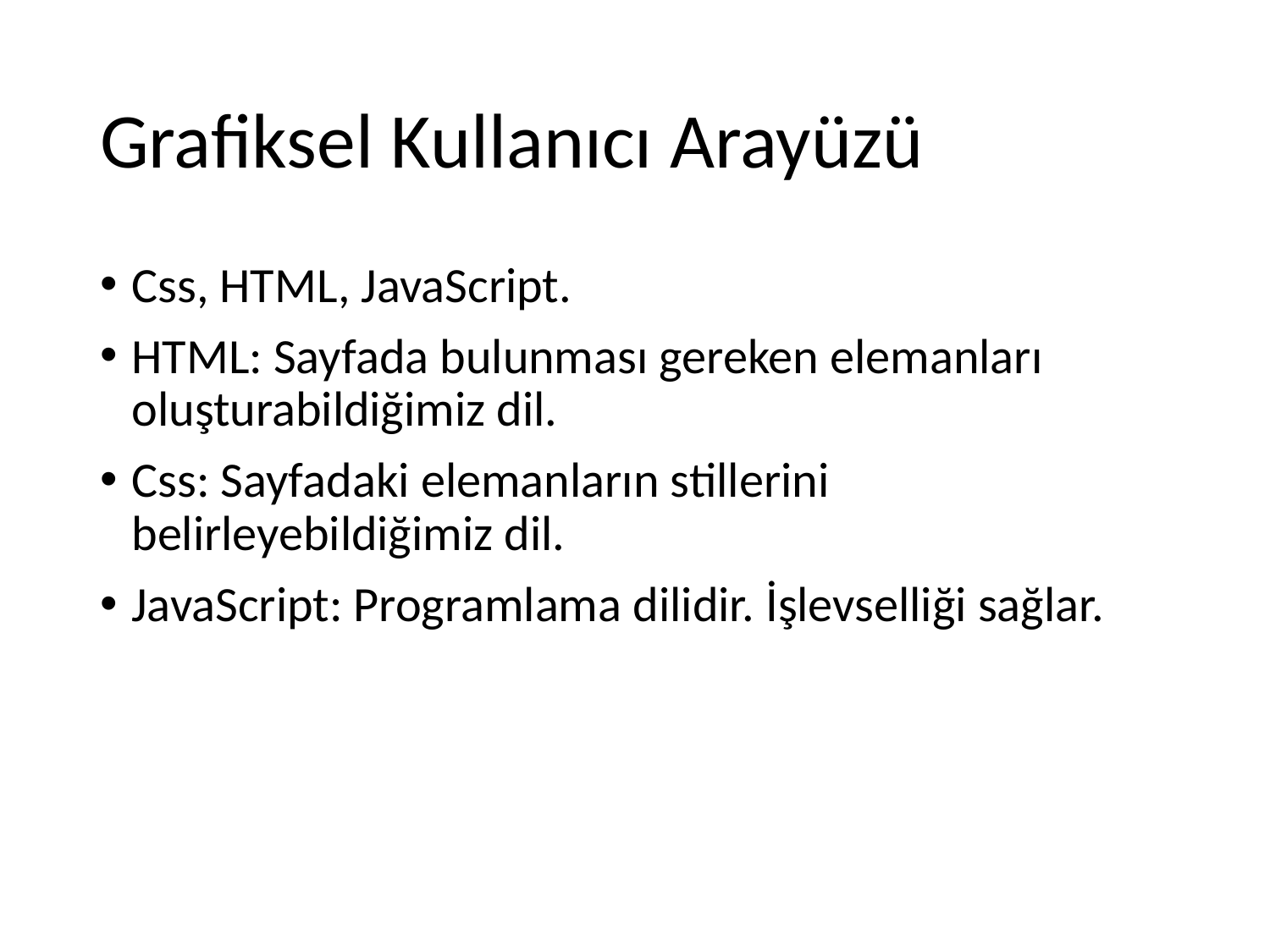

# Grafiksel Kullanıcı Arayüzü
Css, HTML, JavaScript.
HTML: Sayfada bulunması gereken elemanları oluşturabildiğimiz dil.
Css: Sayfadaki elemanların stillerini belirleyebildiğimiz dil.
JavaScript: Programlama dilidir. İşlevselliği sağlar.